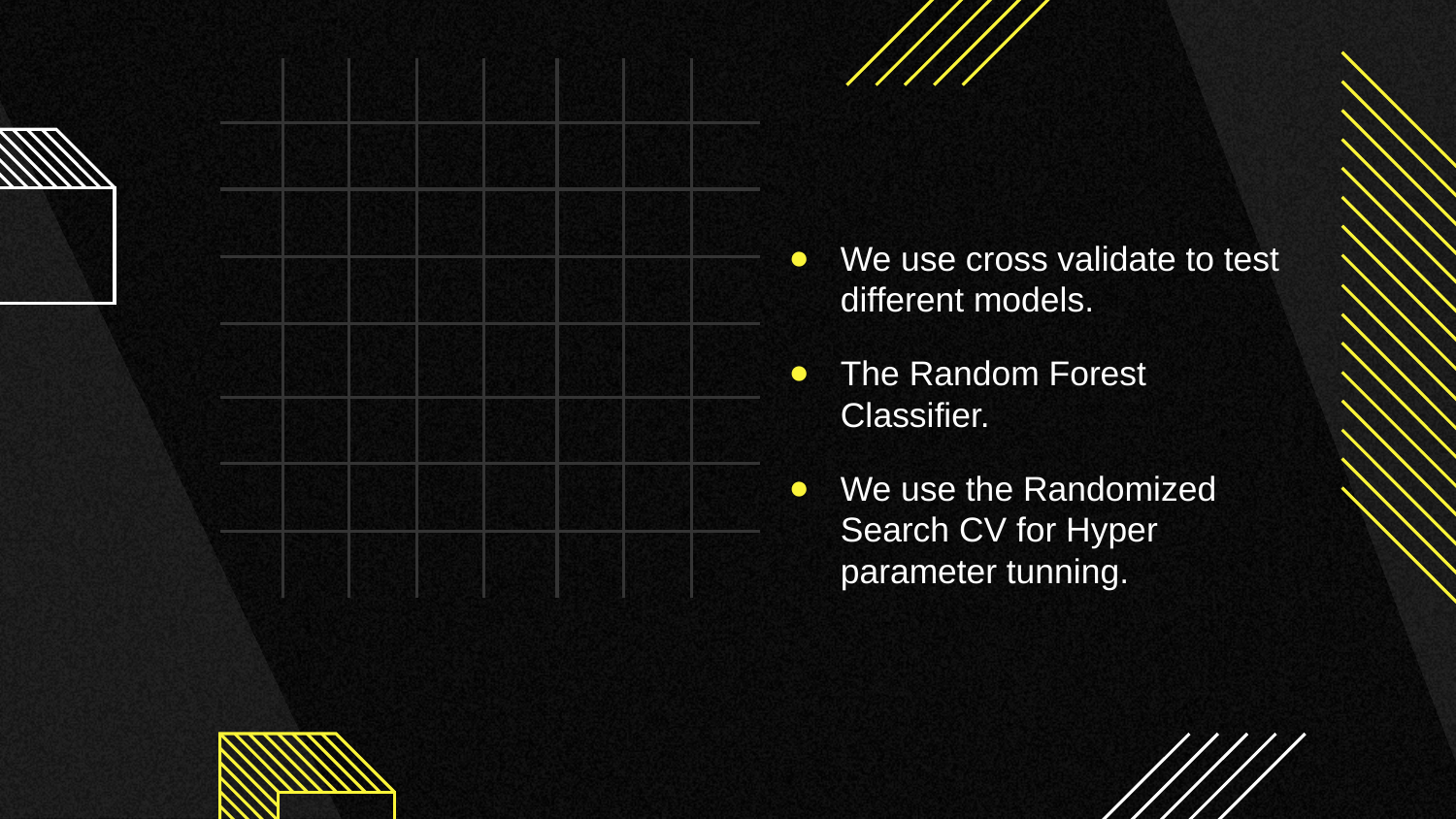

We use cross validate to test different models.
The Random Forest Classifier.
We use the Randomized Search CV for Hyper parameter tunning.
#